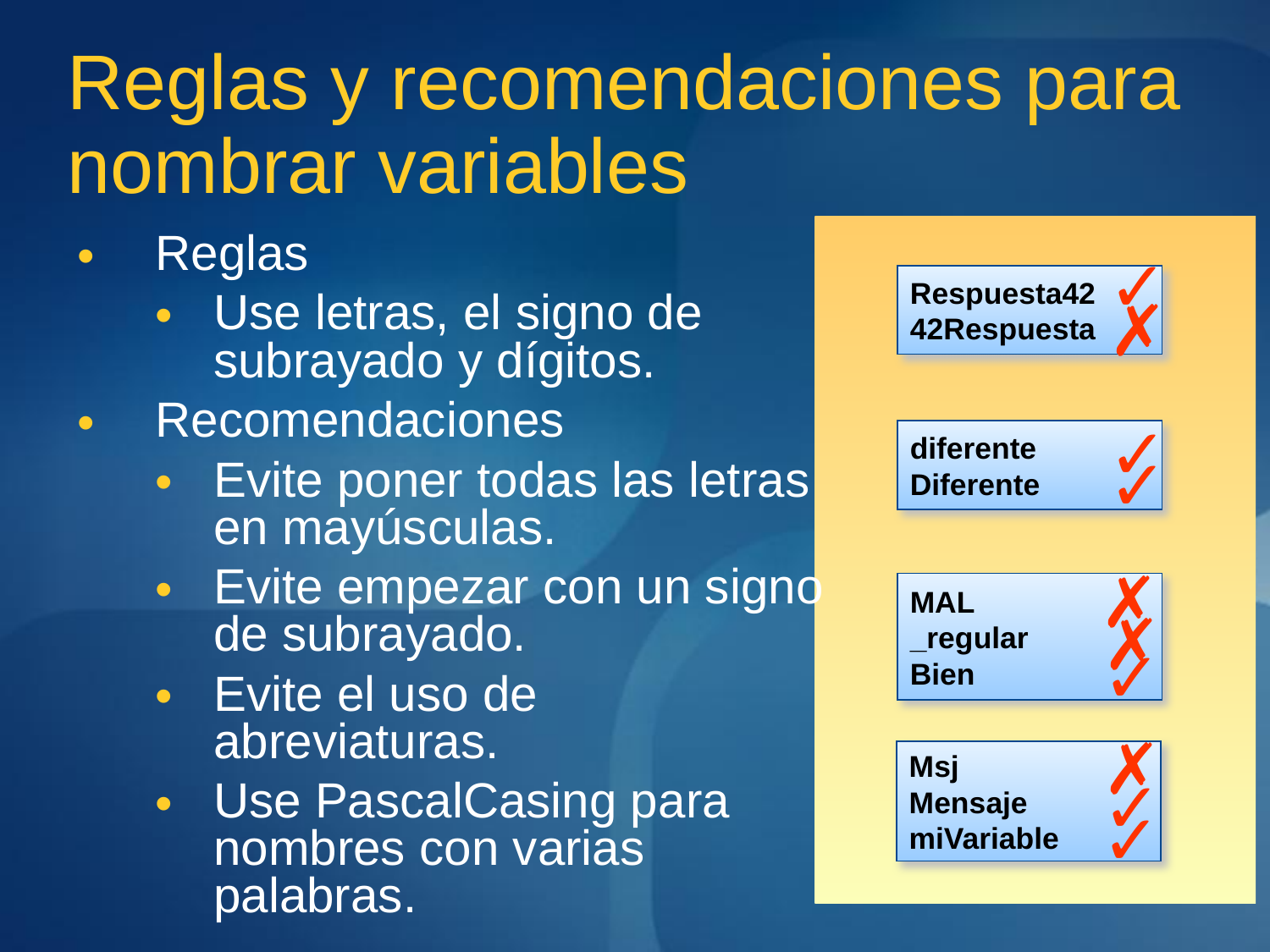

# Reglas y recomendaciones para nombrar variables

Reglas
Use letras, el signo de subrayado y dígitos.
Recomendaciones
Evite poner todas las letras en mayúsculas.
Evite empezar con un signo de subrayado.
Evite el uso de abreviaturas.
Use PascalCasing para nombres con varias palabras.
✓
Respuesta42
42Respuesta
✗
✓
diferente
Diferente
✓
✗
MAL
_regular
Bien
✗
✓
✗
Msj
Mensaje
miVariable
✓
✓